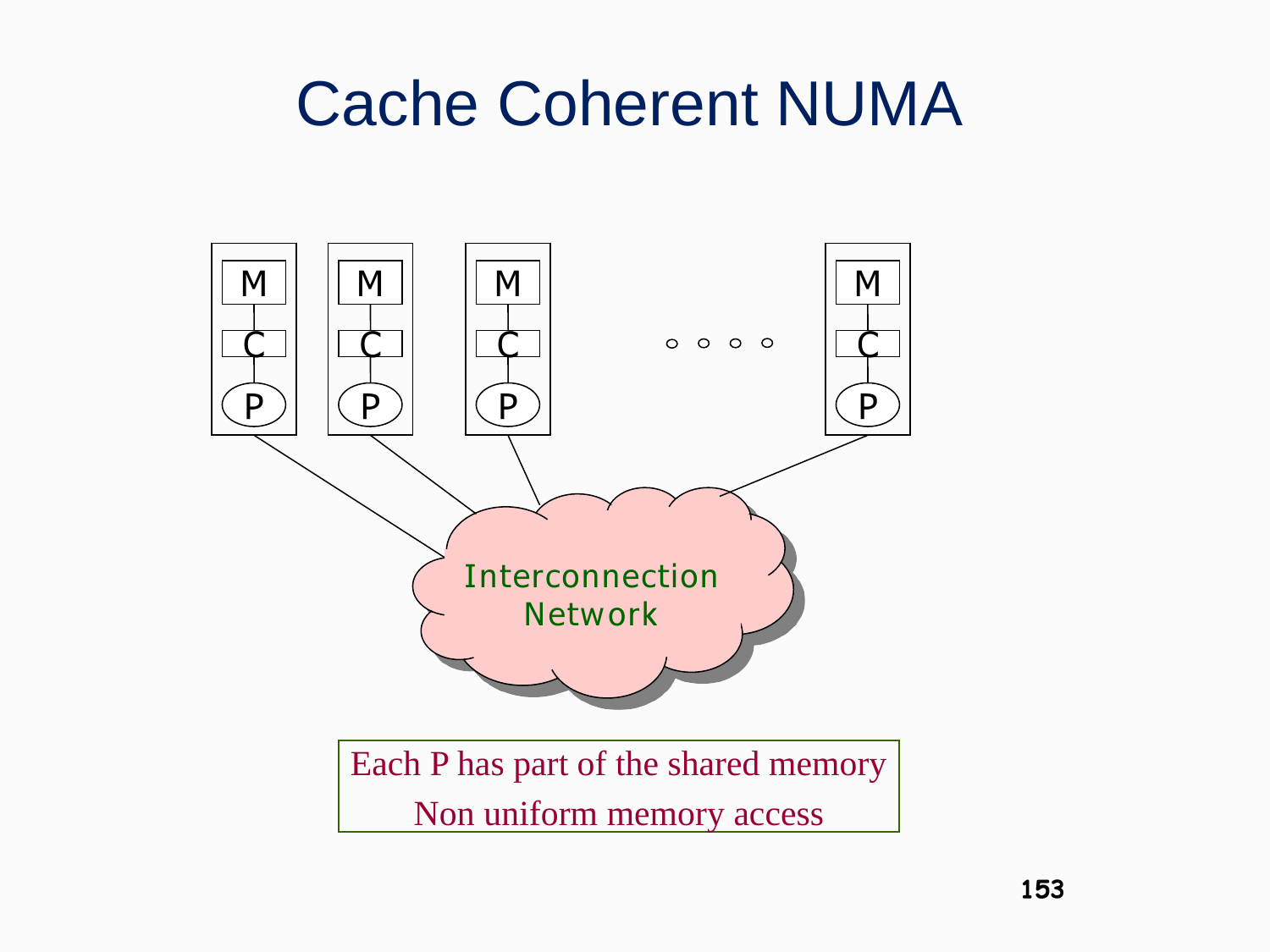

# Cache Coherent NUMA

M

C

P

M

C

P

M

C

P

M

C

P

Interconnection Network
Each P has part of the shared memory
Non uniform memory access
153